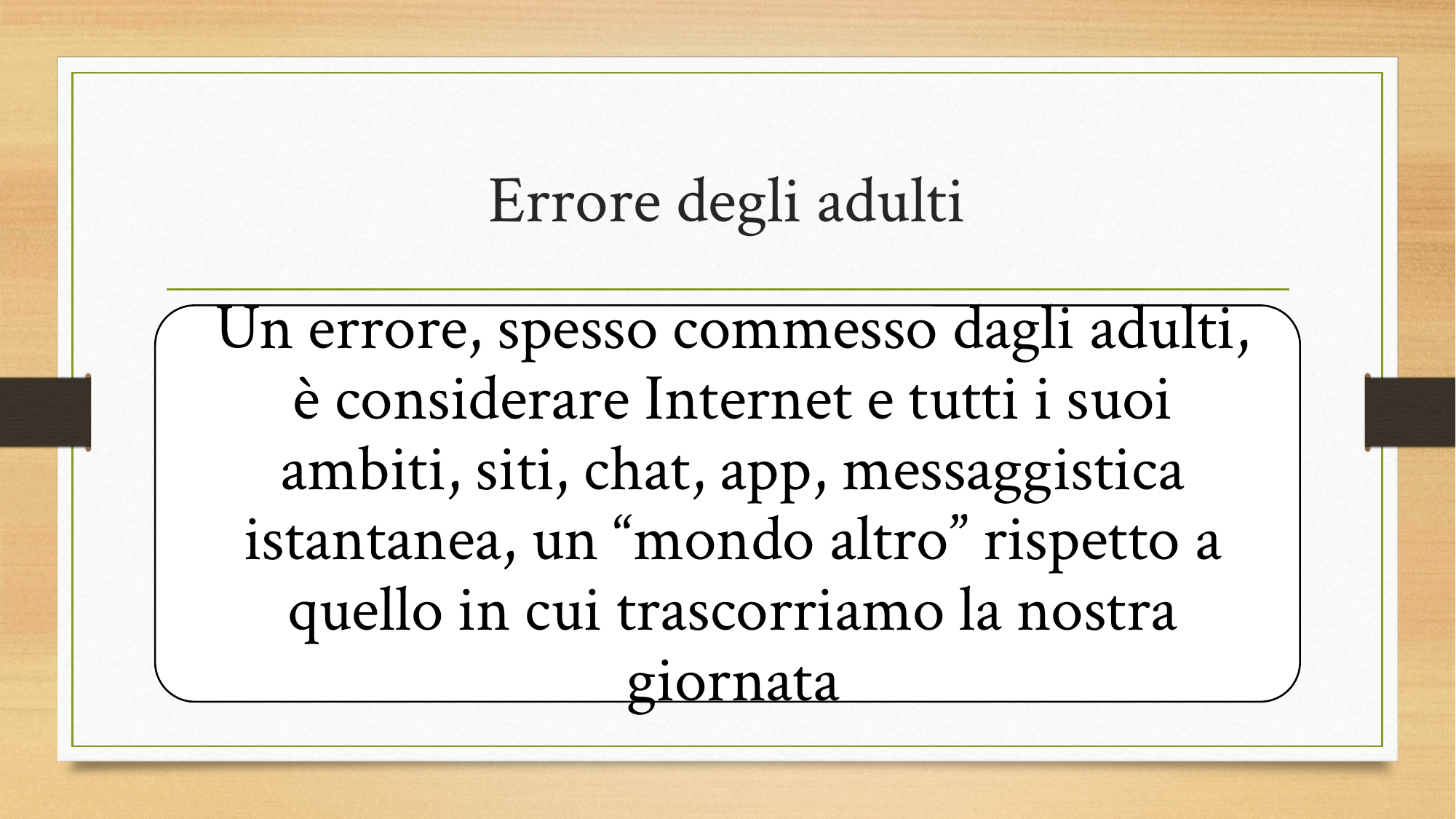

# Errore degli adulti
Un errore, spesso commesso dagli adulti, è considerare Internet e tutti i suoi ambiti, siti, chat, app, messaggistica istantanea, un “mondo altro” rispetto a quello in cui trascorriamo la nostra giornata